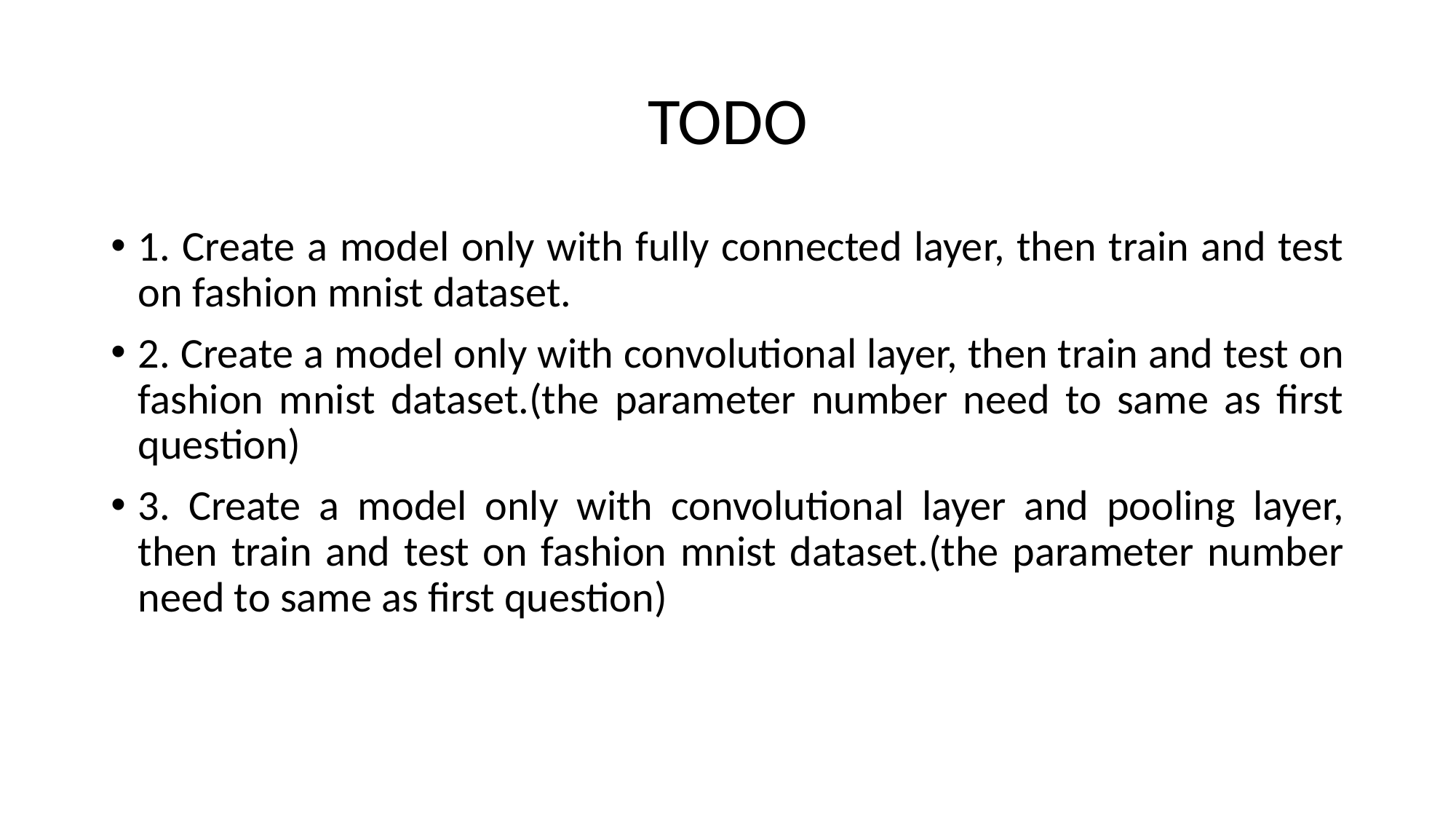

# TODO
1. Create a model only with fully connected layer, then train and test on fashion mnist dataset.
2. Create a model only with convolutional layer, then train and test on fashion mnist dataset.(the parameter number need to same as first question)
3. Create a model only with convolutional layer and pooling layer, then train and test on fashion mnist dataset.(the parameter number need to same as first question)